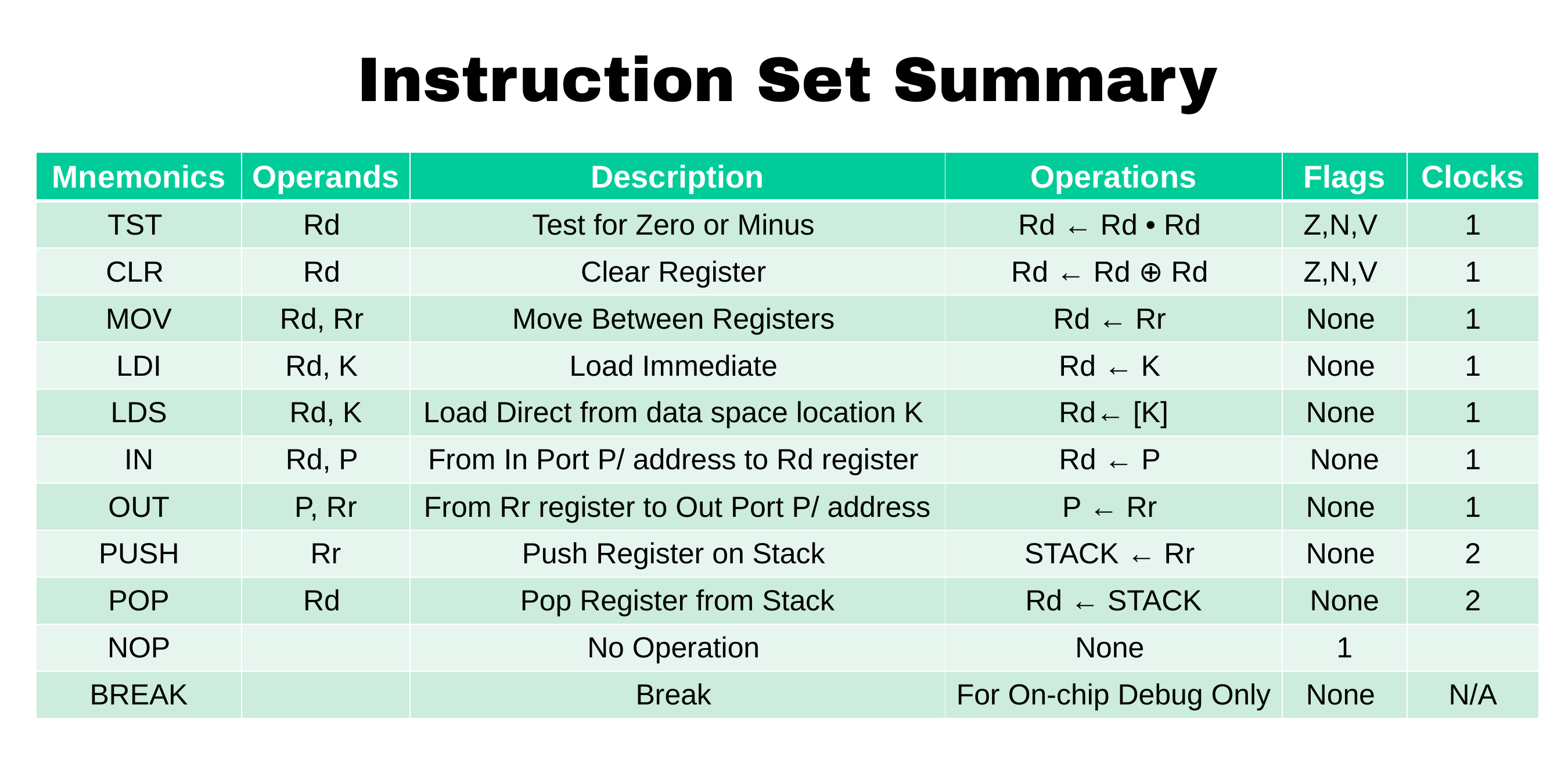

# Instruction Set Summary
| Mnemonics | Operands | Description | Operations | Flags | Clocks |
| --- | --- | --- | --- | --- | --- |
| TST | Rd | Test for Zero or Minus | Rd ← Rd • Rd | Z,N,V | 1 |
| CLR | Rd | Clear Register | Rd ← Rd ⊕ Rd | Z,N,V | 1 |
| MOV | Rd, Rr | Move Between Registers | Rd ← Rr | None | 1 |
| LDI | Rd, K | Load Immediate | Rd ← K | None | 1 |
| LDS | Rd, K | Load Direct from data space location K | Rd← [K] | None | 1 |
| IN | Rd, P | From In Port P/ address to Rd register | Rd ← P | None | 1 |
| OUT | P, Rr | From Rr register to Out Port P/ address | P ← Rr | None | 1 |
| PUSH | Rr | Push Register on Stack | STACK ← Rr | None | 2 |
| POP | Rd | Pop Register from Stack | Rd ← STACK | None | 2 |
| NOP |  | No Operation | None | 1 |  |
| BREAK |  | Break | For On-chip Debug Only | None | N/A |